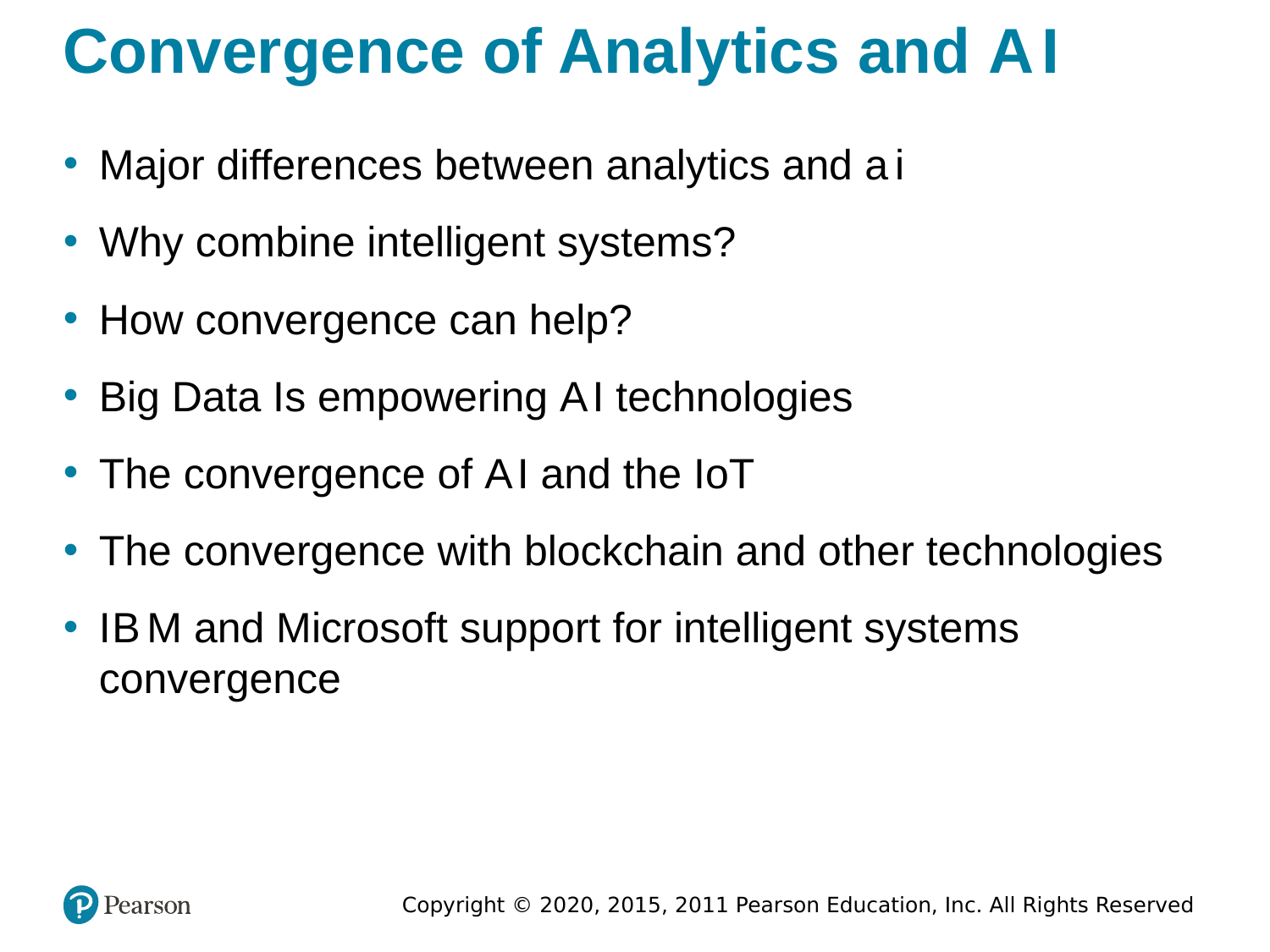

# Convergence of Analytics and A I
Major differences between analytics and a i
Why combine intelligent systems?
How convergence can help?
Big Data Is empowering A I technologies
The convergence of A I and the IoT
The convergence with blockchain and other technologies
I B M and Microsoft support for intelligent systems convergence